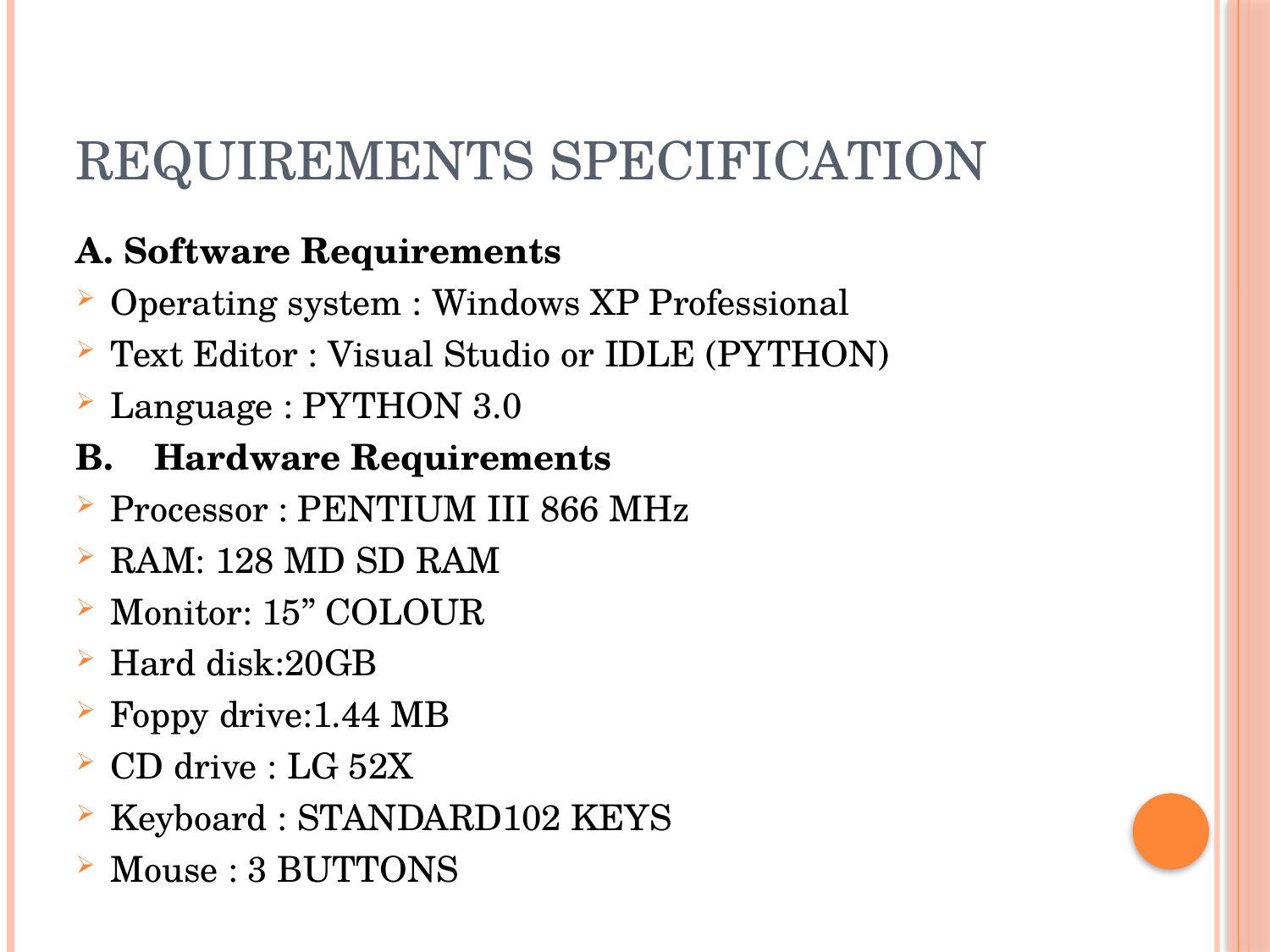

# Requirements Specification
A. Software Requirements
Operating system : Windows XP Professional
Text Editor : Visual Studio or IDLE (PYTHON)
Language : PYTHON 3.0
B.    Hardware Requirements
Processor : PENTIUM III 866 MHz
RAM: 128 MD SD RAM
Monitor: 15’’ COLOUR
Hard disk:20GB
Foppy drive:1.44 MB
CD drive : LG 52X
Keyboard : STANDARD102 KEYS
Mouse : 3 BUTTONS